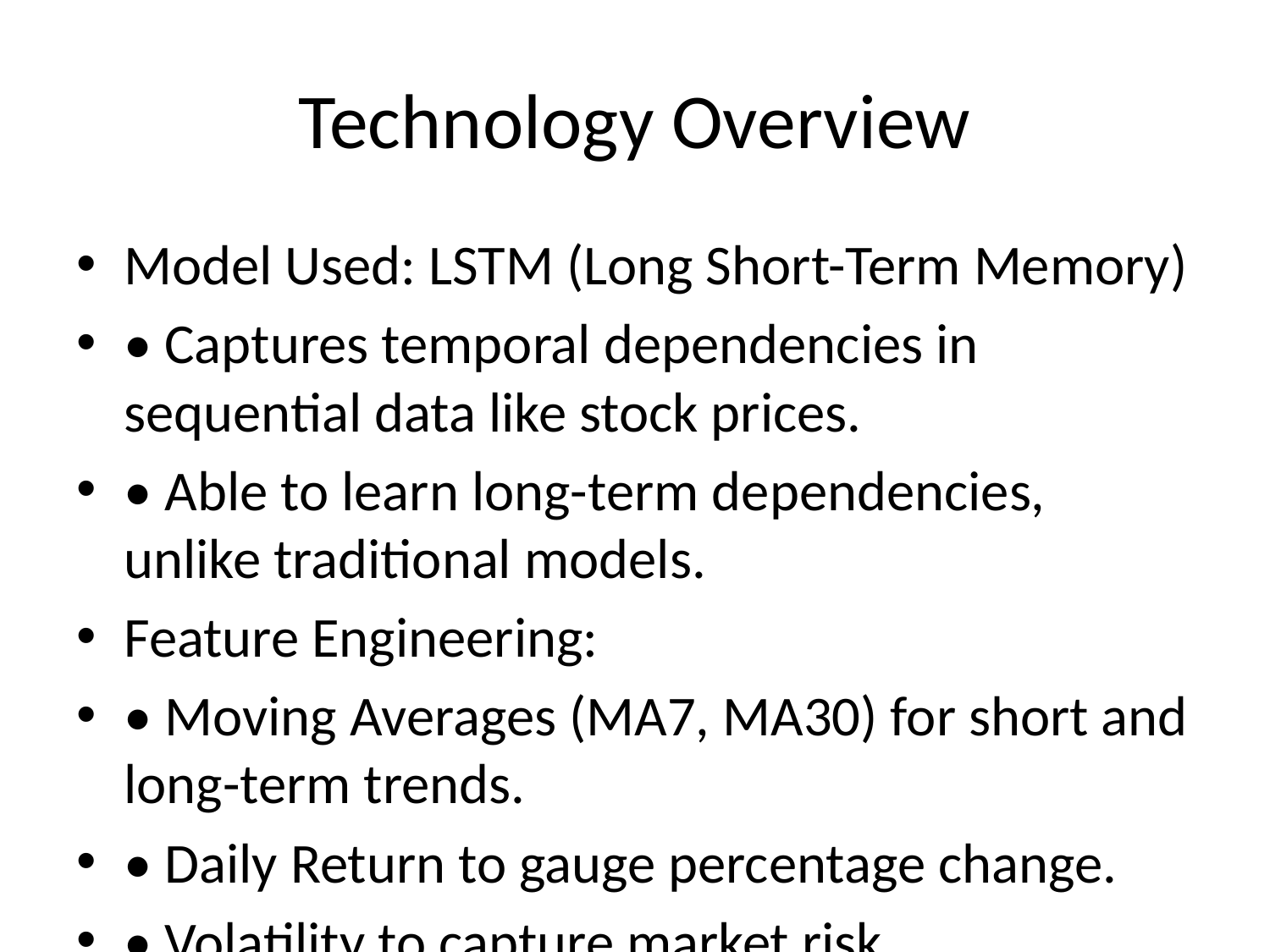

# Technology Overview
Model Used: LSTM (Long Short-Term Memory)
• Captures temporal dependencies in sequential data like stock prices.
• Able to learn long-term dependencies, unlike traditional models.
Feature Engineering:
• Moving Averages (MA7, MA30) for short and long-term trends.
• Daily Return to gauge percentage change.
• Volatility to capture market risk.